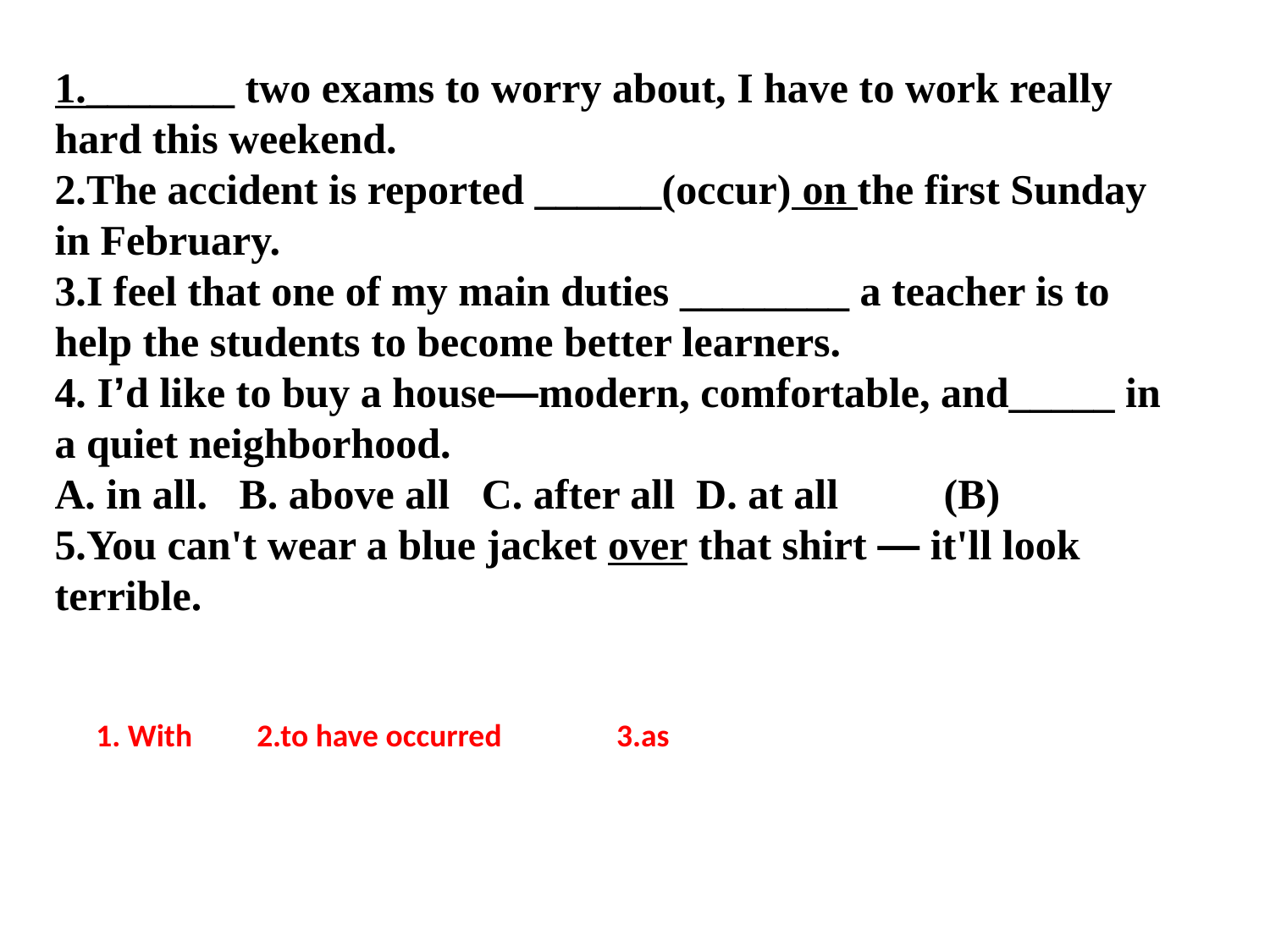

1._______ two exams to worry about, I have to work really hard this weekend.
2.The accident is reported ______(occur) on the first Sunday in February.
3.I feel that one of my main duties ________ a teacher is to help the students to become better learners.
4. I’d like to buy a house—modern, comfortable, and_____ in a quiet neighborhood.
A. in all.   B. above all   C. after all  D. at all	(B)
5.You can't wear a blue jacket over that shirt — it'll look terrible.
1. With         2.to have occurred                3.as